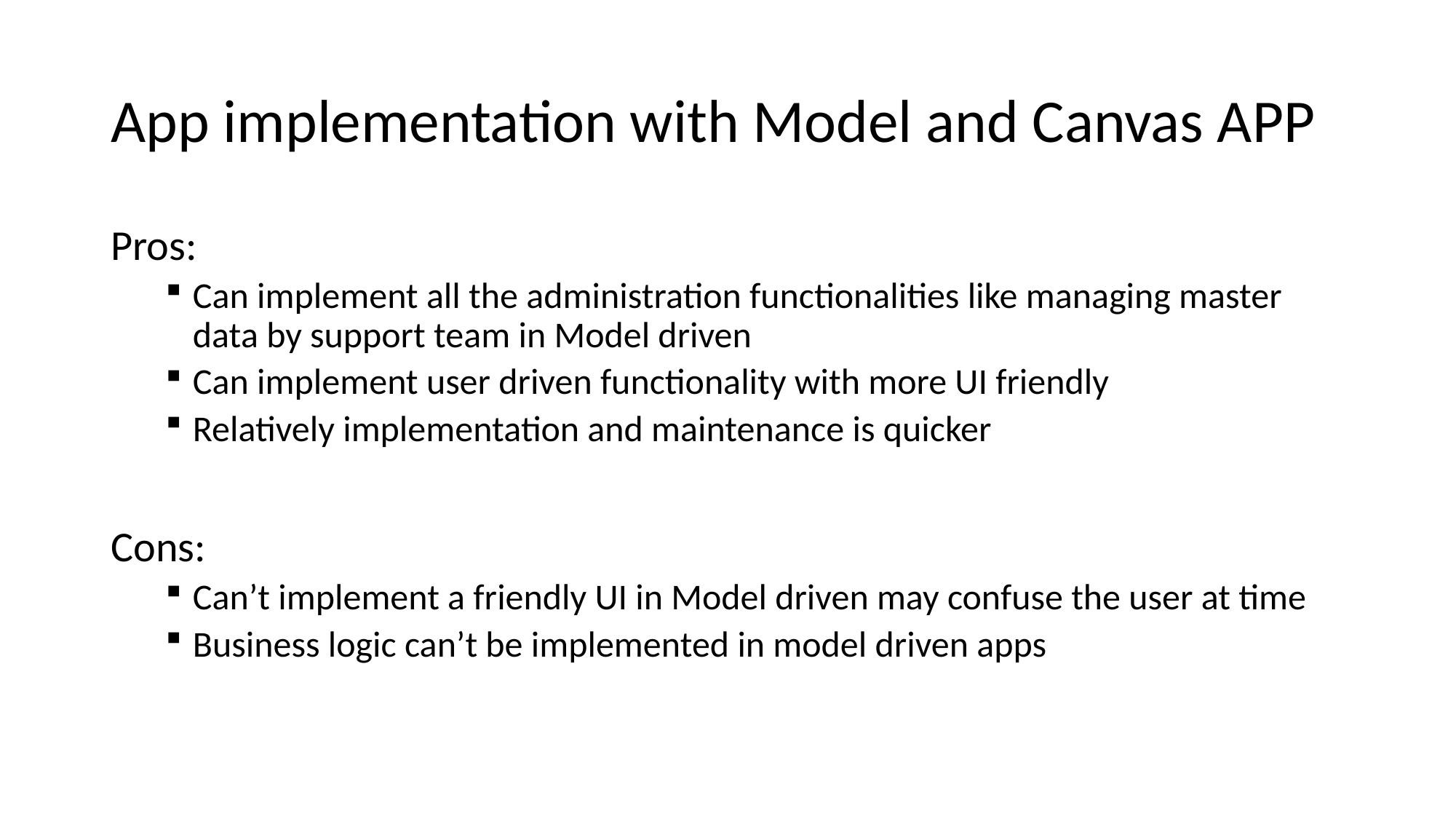

# App implementation with Model and Canvas APP
Pros:
Can implement all the administration functionalities like managing master data by support team in Model driven
Can implement user driven functionality with more UI friendly
Relatively implementation and maintenance is quicker

Cons:
Can’t implement a friendly UI in Model driven may confuse the user at time
Business logic can’t be implemented in model driven apps